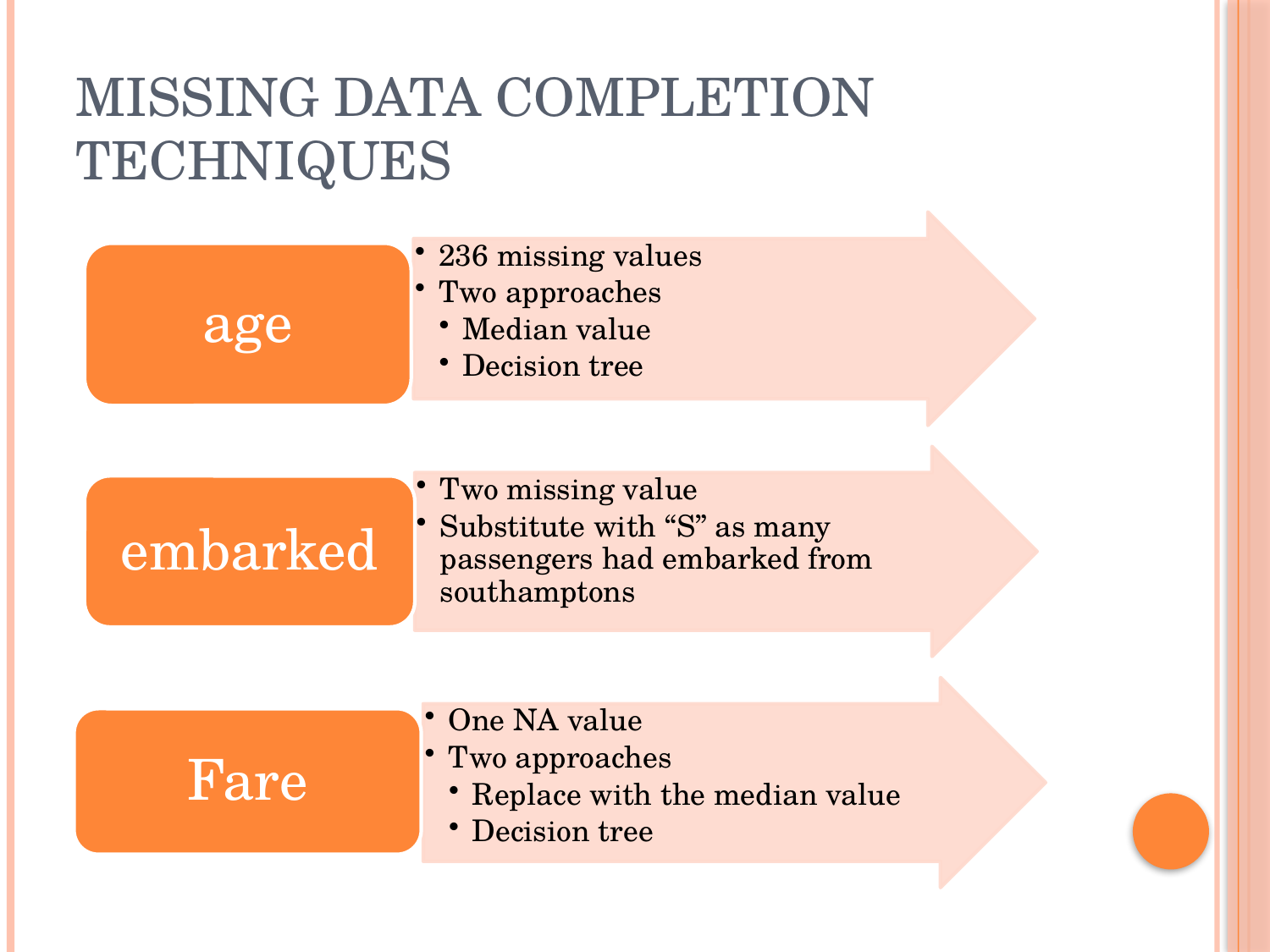

# Missing data completion techniques
236 missing values
Two approaches
Median value
Decision tree
age
Two missing value
Substitute with “S” as many passengers had embarked from southamptons
embarked
One NA value
Two approaches
Replace with the median value
Decision tree
Fare